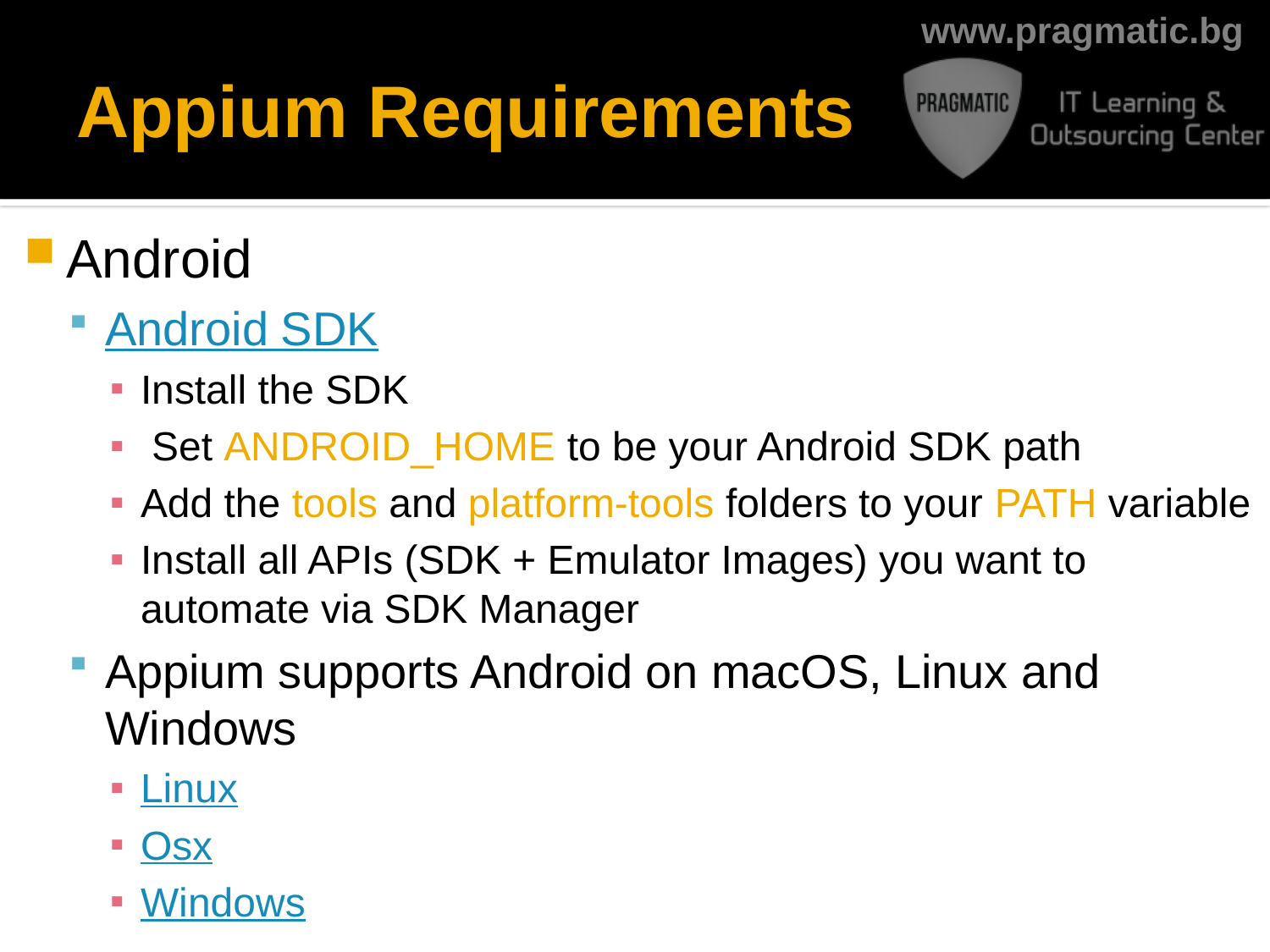

# Appium Requirements
Android
Android SDK
Install the SDK
 Set ANDROID_HOME to be your Android SDK path
Add the tools and platform-tools folders to your PATH variable
Install all APIs (SDK + Emulator Images) you want to automate via SDK Manager
Appium supports Android on macOS, Linux and Windows
Linux
Osx
Windows